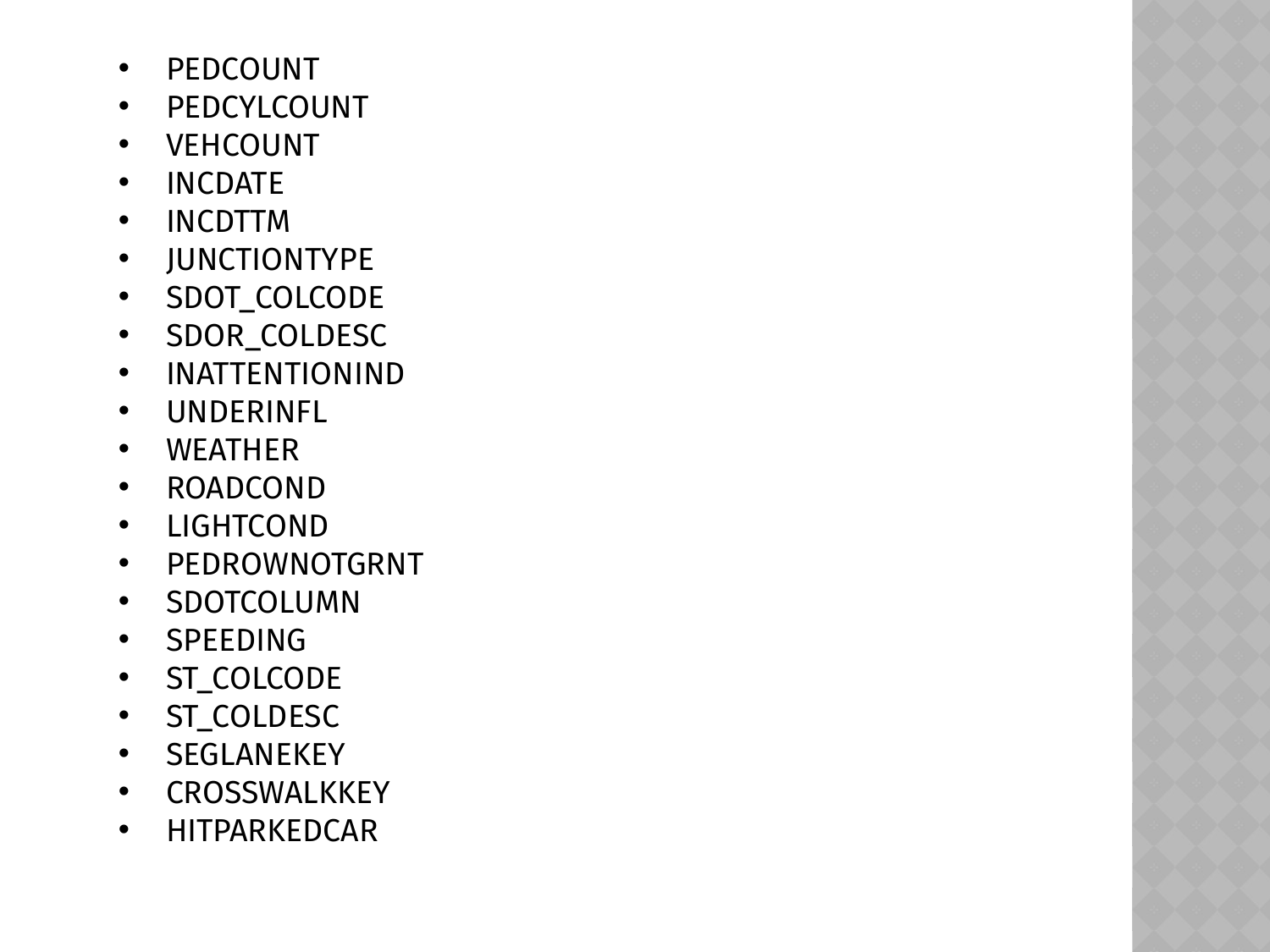

PEDCOUNT
PEDCYLCOUNT
VEHCOUNT
INCDATE
INCDTTM
JUNCTIONTYPE
SDOT_COLCODE
SDOR_COLDESC
INATTENTIONIND
UNDERINFL
WEATHER
ROADCOND
LIGHTCOND
PEDROWNOTGRNT
SDOTCOLUMN
SPEEDING
ST_COLCODE
ST_COLDESC
SEGLANEKEY
CROSSWALKKEY
HITPARKEDCAR